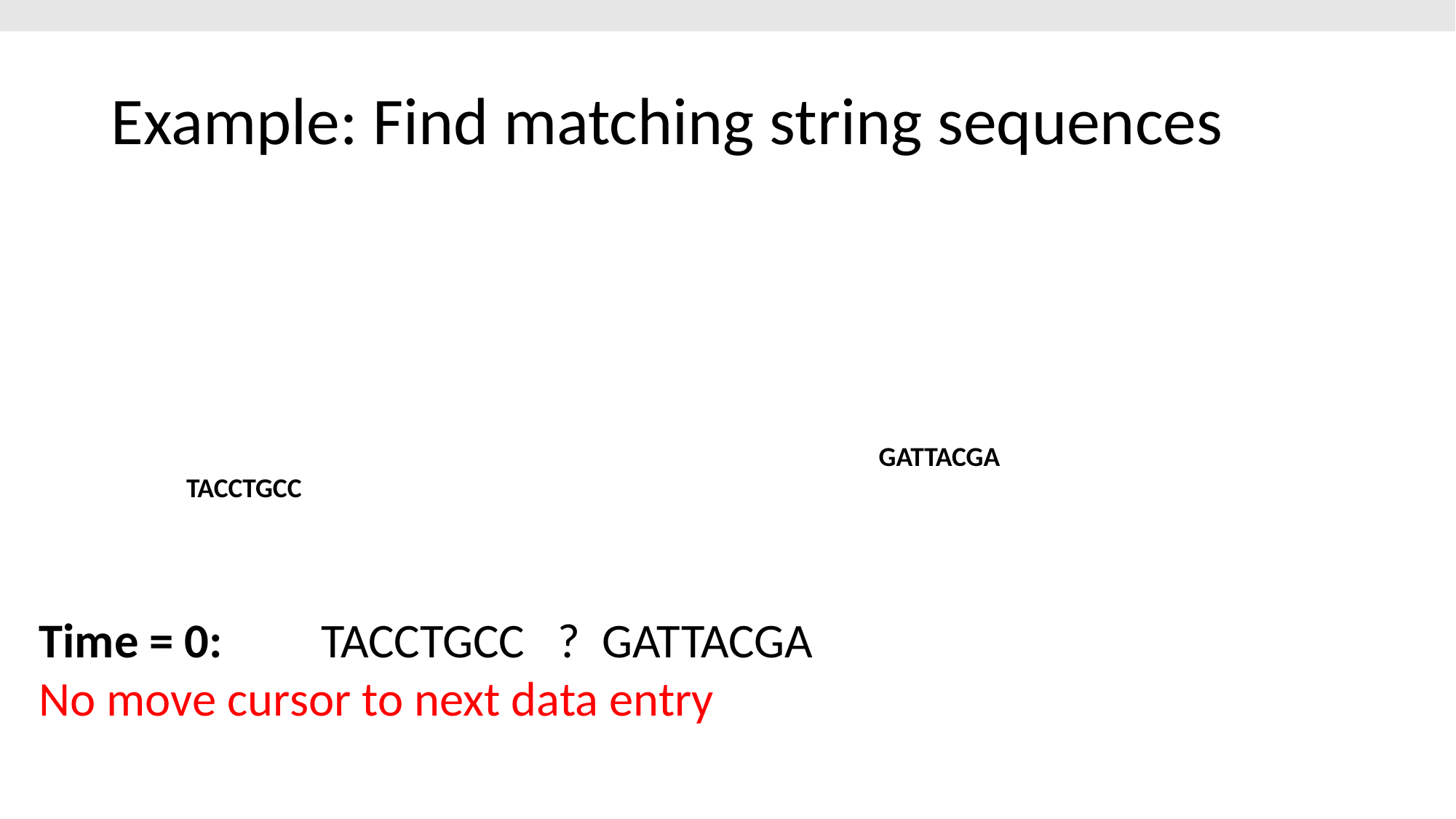

# Example: Find matching string sequences
GATTACGA
TACCTGCC
Time = 0:         TACCTGCC   ?  GATTACGA
No move cursor to next data entry